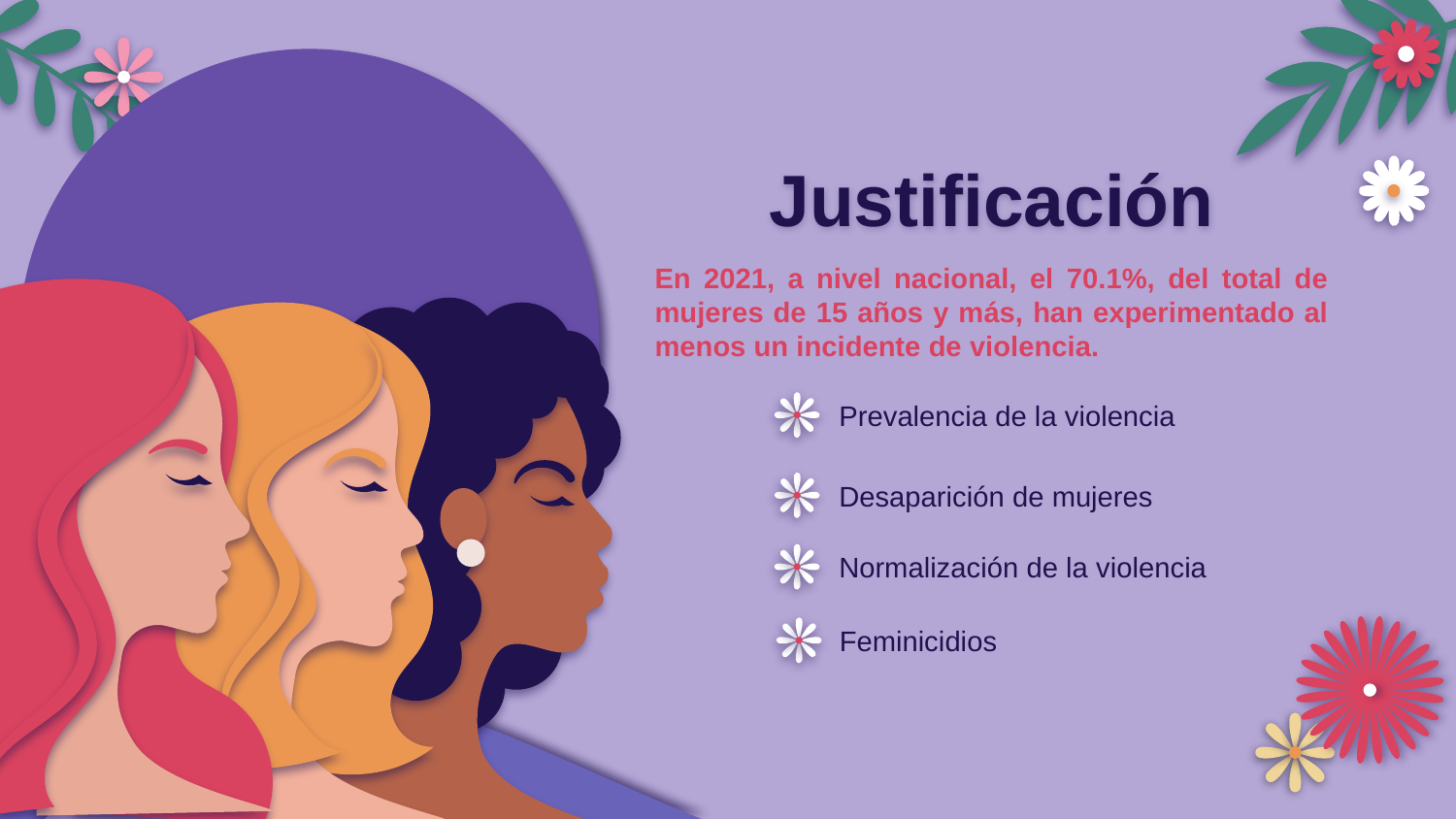

# Justificación

En 2021, a nivel nacional, el 70.1%, del total de mujeres de 15 años y más, han experimentado al menos un incidente de violencia.

Prevalencia de la violencia

Desaparición de mujeres

Normalización de la violencia

Feminicidios